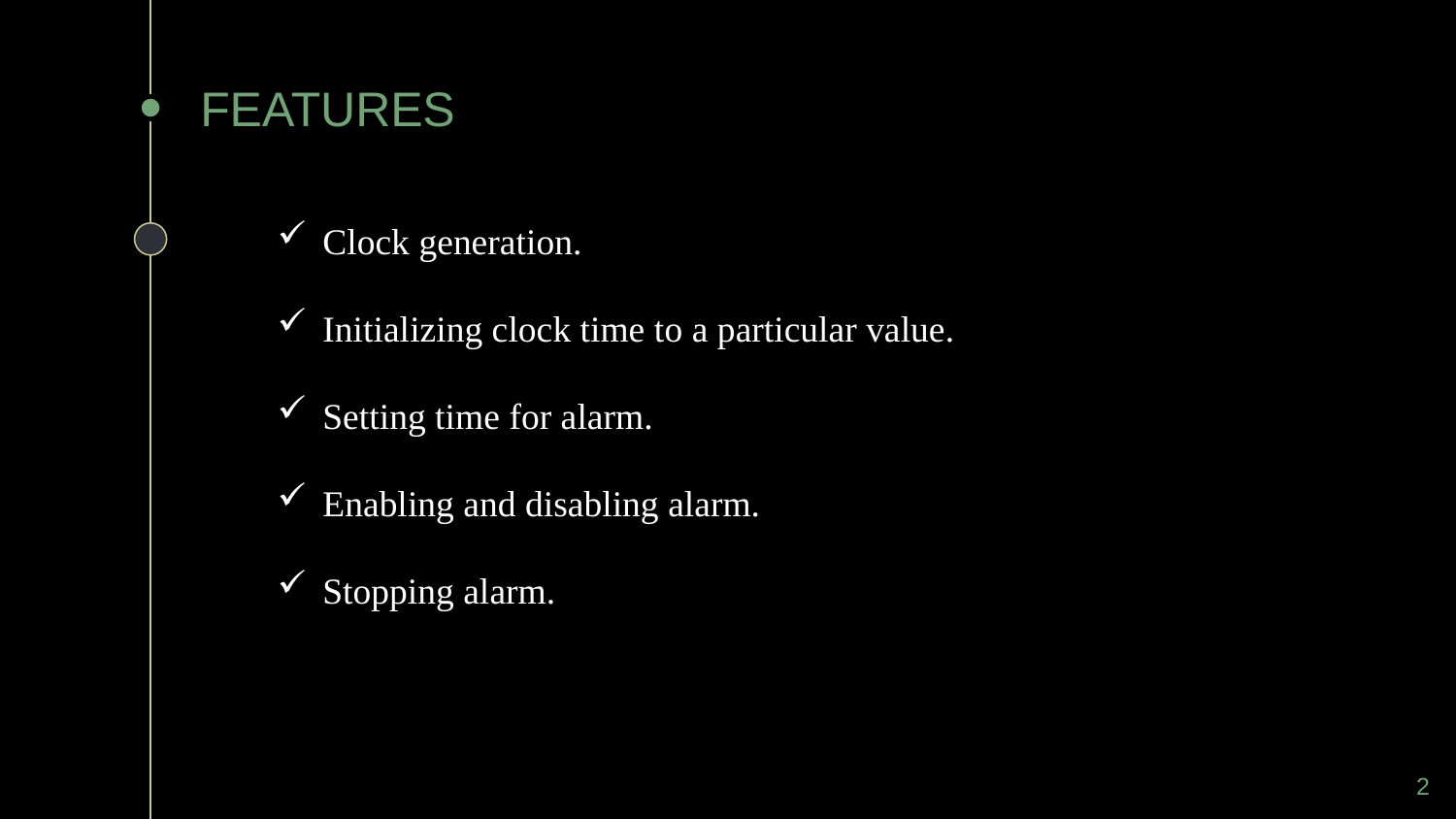

# FEATURES
Clock generation.

Initializing clock time to a particular value.

Setting time for alarm.

Enabling and disabling alarm.

Stopping alarm.
2